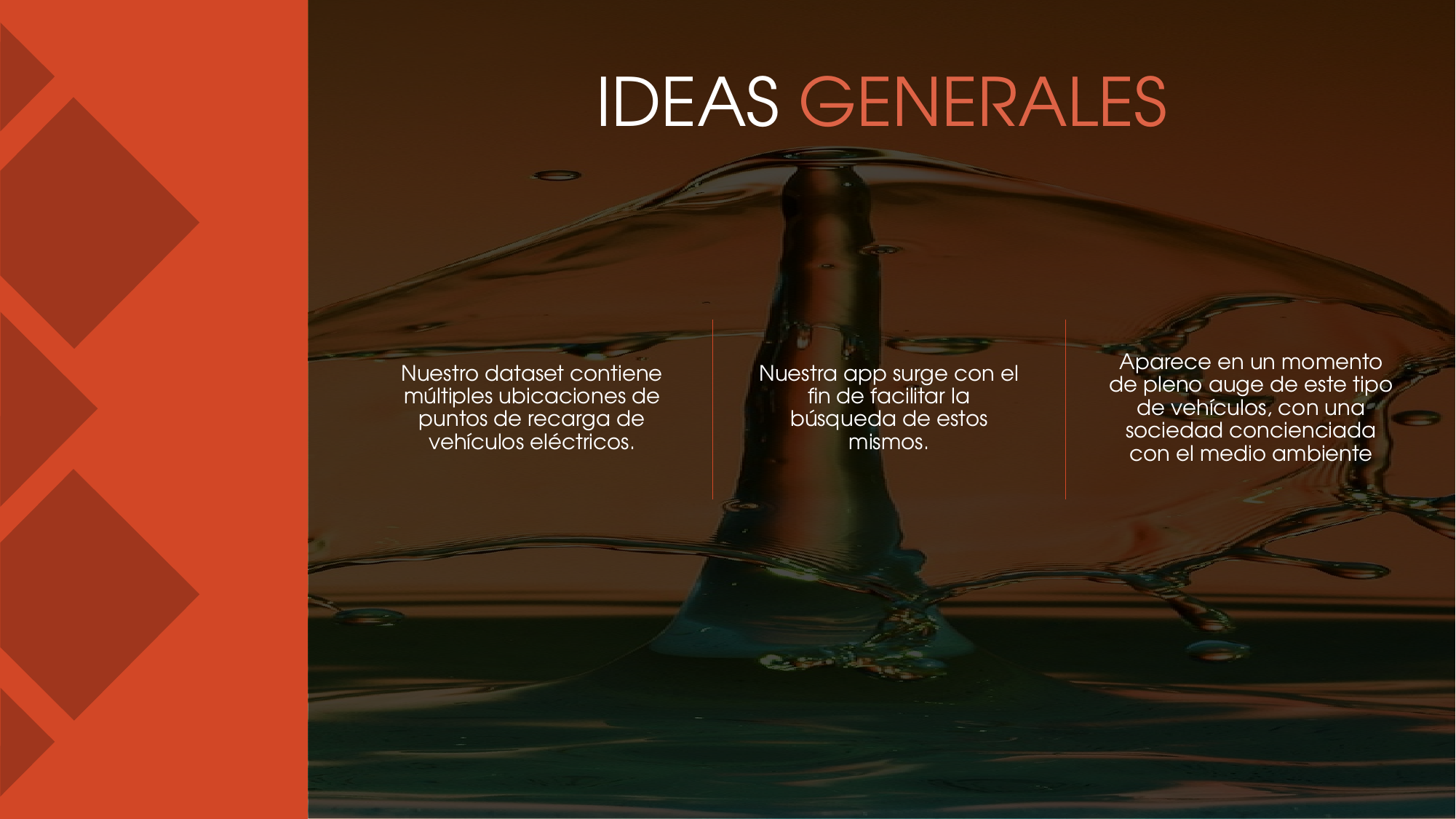

IDEAS GENERALES
Nuestro dataset contiene múltiples ubicaciones de puntos de recarga de vehículos eléctricos.
Nuestra app surge con el fin de facilitar la búsqueda de estos mismos.
Aparece en un momento de pleno auge de este tipo de vehículos, con una sociedad concienciada con el medio ambiente